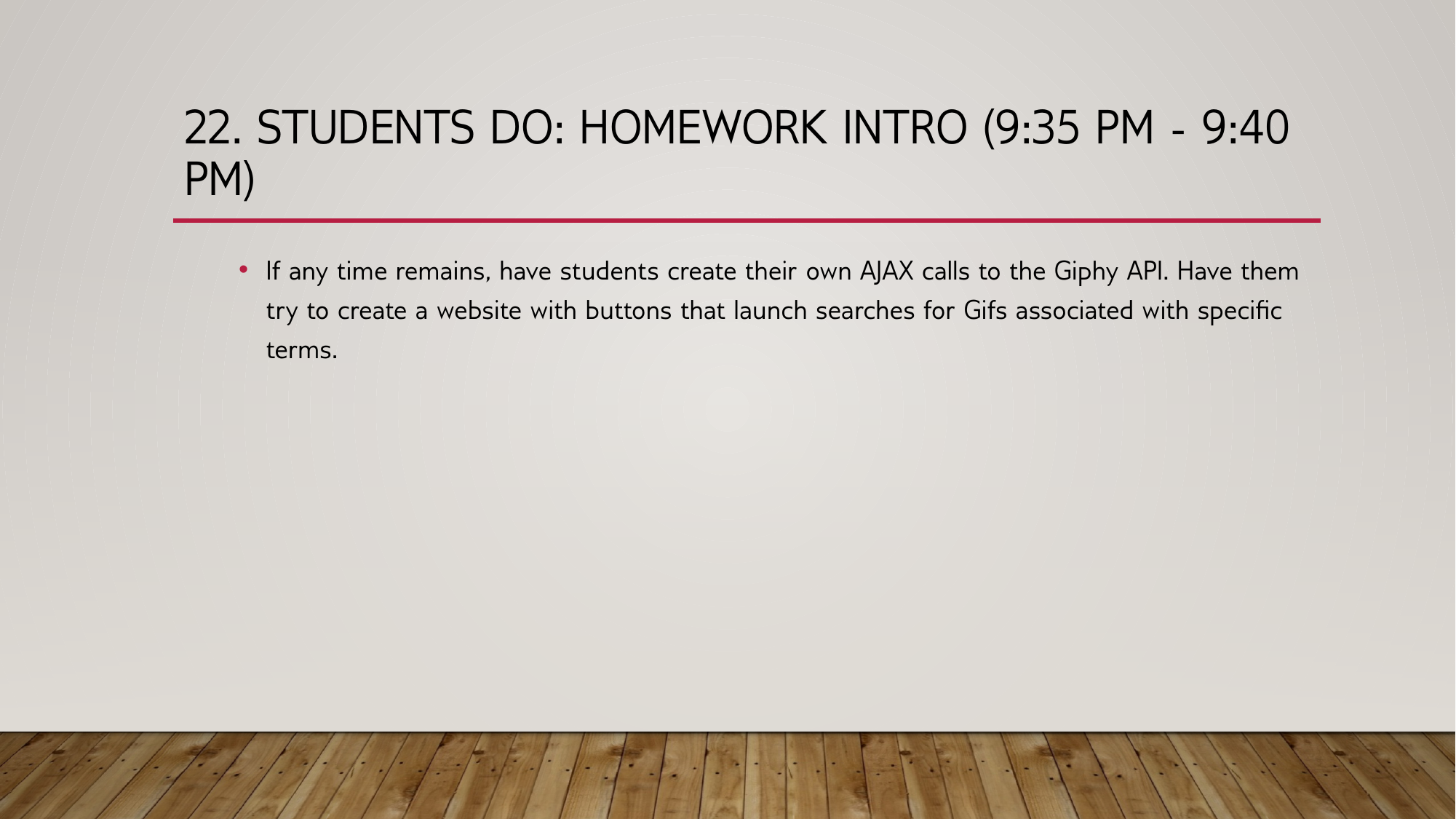

# 22. Students Do: Homework Intro (9:35 PM - 9:40 PM)
If any time remains, have students create their own AJAX calls to the Giphy API. Have them try to create a website with buttons that launch searches for Gifs associated with specific terms.